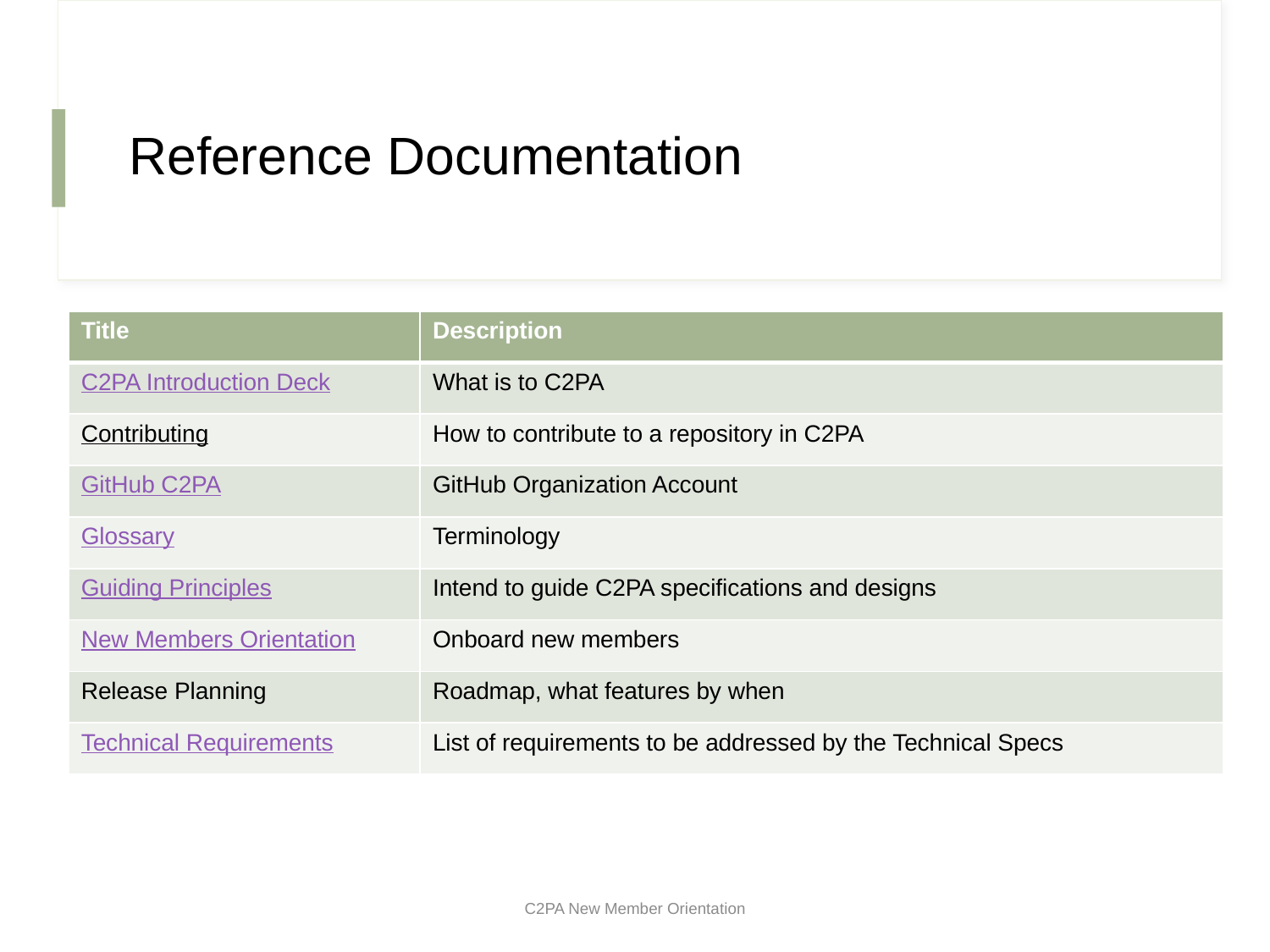

# Reference Documentation
| Title | Description |
| --- | --- |
| C2PA Introduction Deck | What is to C2PA |
| Contributing | How to contribute to a repository in C2PA |
| GitHub C2PA | GitHub Organization Account |
| Glossary | Terminology |
| Guiding Principles | Intend to guide C2PA specifications and designs |
| New Members Orientation | Onboard new members |
| Release Planning | Roadmap, what features by when |
| Technical Requirements | List of requirements to be addressed by the Technical Specs |
C2PA New Member Orientation